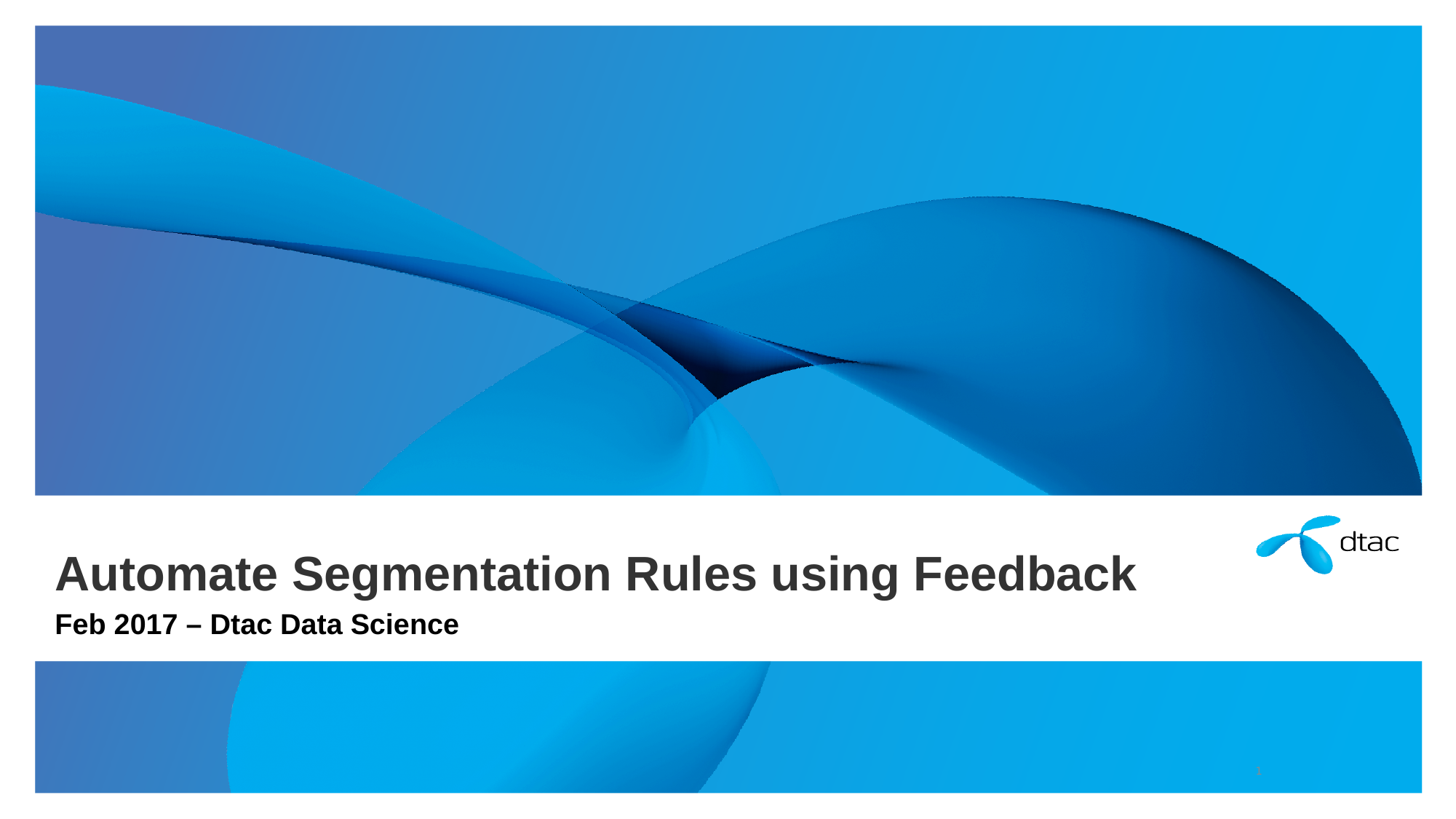

# Automate Segmentation Rules using Feedback
Feb 2017 – Dtac Data Science
1